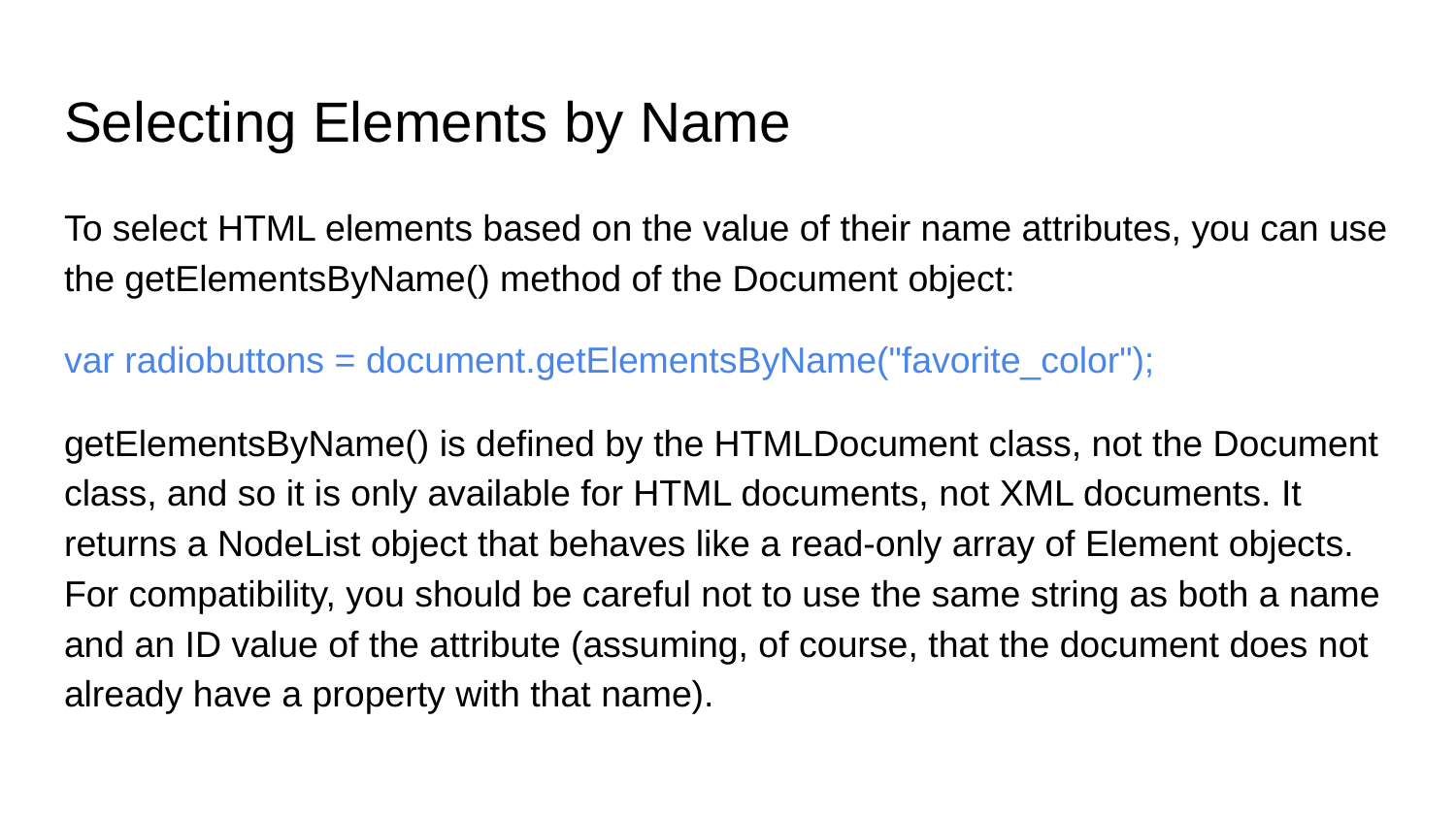

# Selecting Elements by Name
To select HTML elements based on the value of their name attributes, you can use the getElementsByName() method of the Document object:
var radiobuttons = document.getElementsByName("favorite_color");
getElementsByName() is defined by the HTMLDocument class, not the Document class, and so it is only available for HTML documents, not XML documents. It returns a NodeList object that behaves like a read-only array of Element objects. For compatibility, you should be careful not to use the same string as both a name and an ID value of the attribute (assuming, of course, that the document does not already have a property with that name).